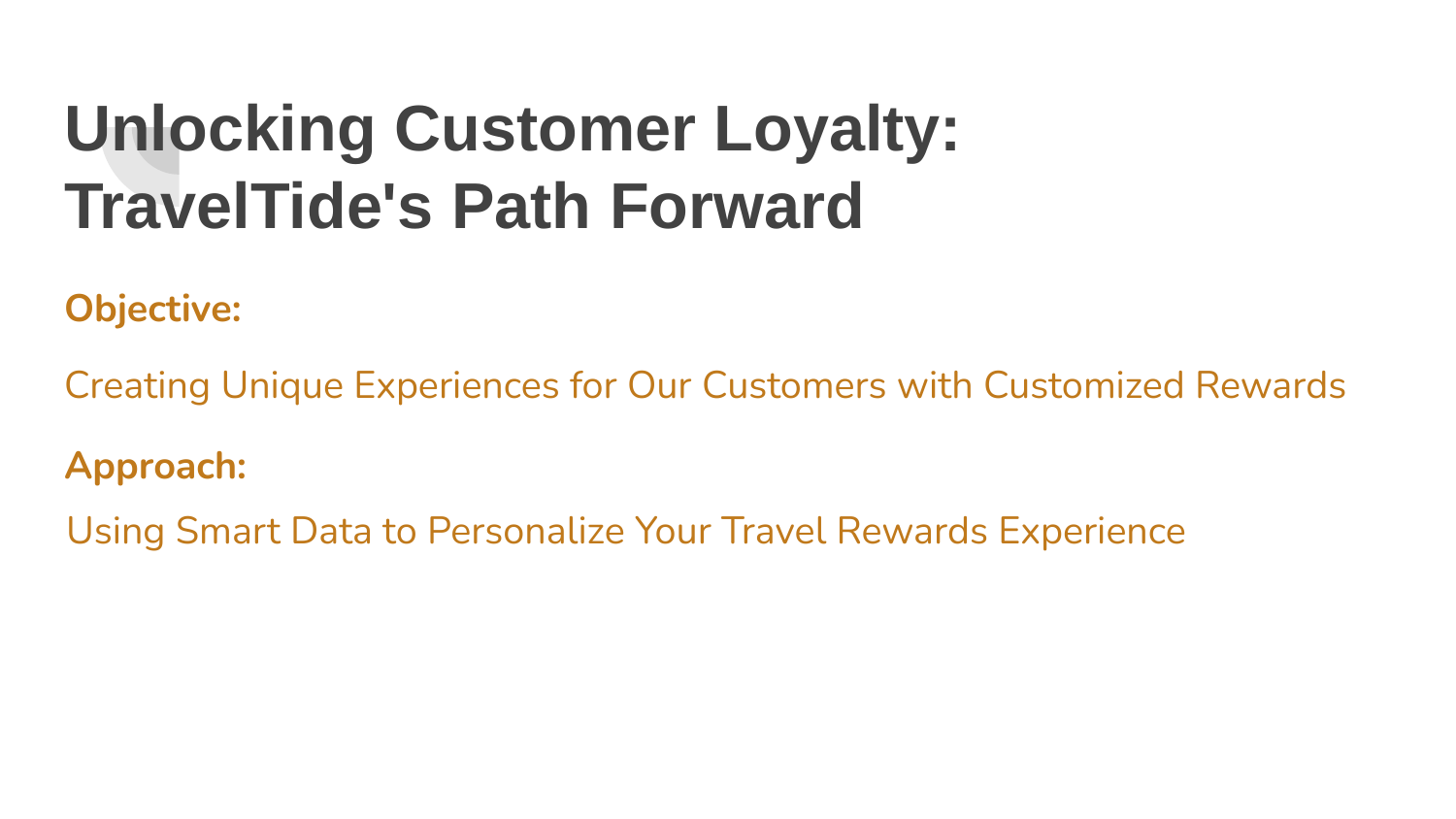

# Unlocking Customer Loyalty:
TravelTide's Path Forward
Objective:
Creating Unique Experiences for Our Customers with Customized Rewards
Approach:
Using Smart Data to Personalize Your Travel Rewards Experience